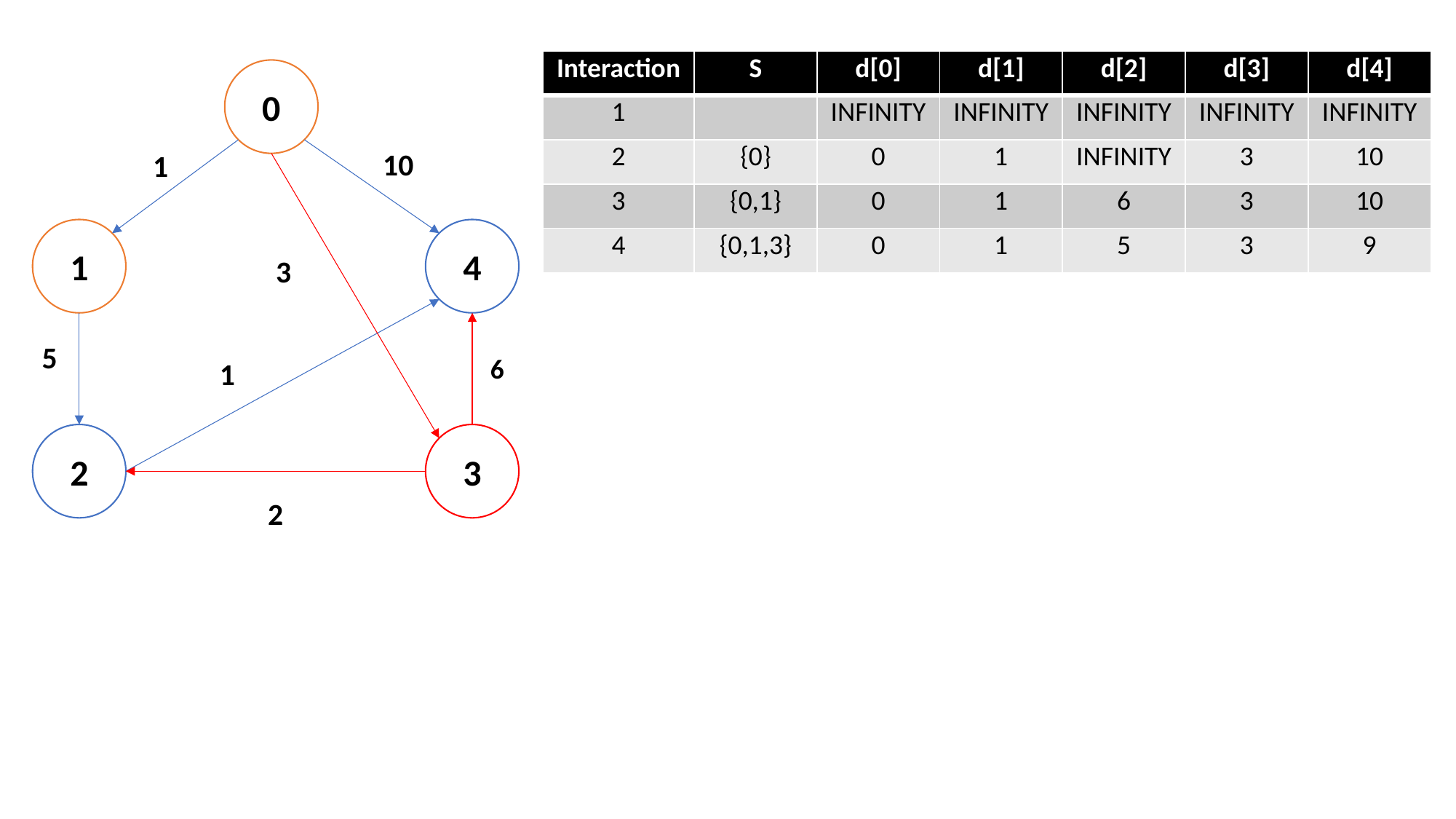

| Interaction | S | d[0] | d[1] | d[2] | d[3] | d[4] |
| --- | --- | --- | --- | --- | --- | --- |
| 1 |  | INFINITY | INFINITY | INFINITY | INFINITY | INFINITY |
| 2 | {0} | 0 | 1 | INFINITY | 3 | 10 |
| 3 | {0,1} | 0 | 1 | 6 | 3 | 10 |
| 4 | {0,1,3} | 0 | 1 | 5 | 3 | 9 |
0
10
1
1
4
3
5
6
1
2
3
2